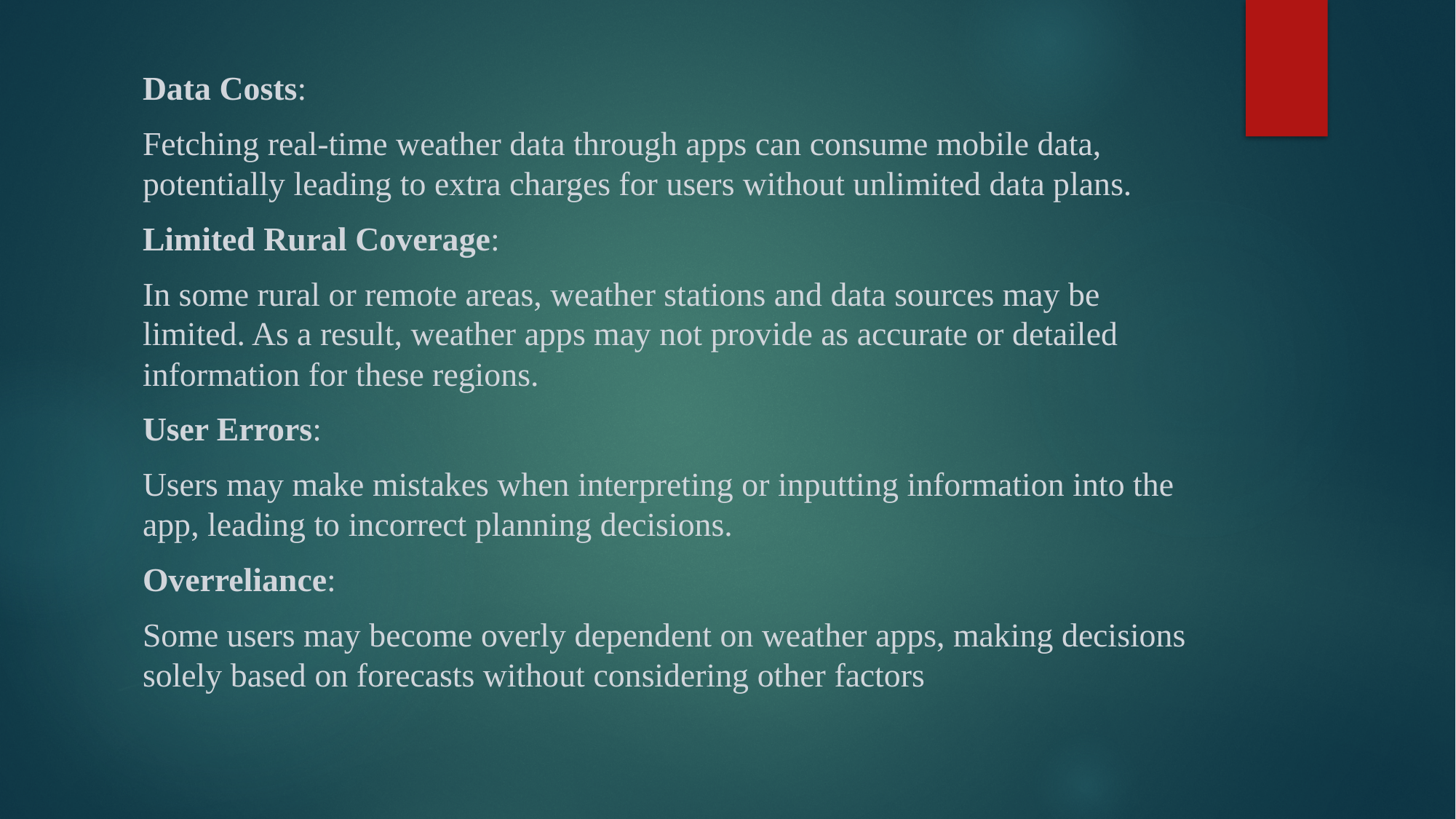

Data Costs:
Fetching real-time weather data through apps can consume mobile data, potentially leading to extra charges for users without unlimited data plans.
Limited Rural Coverage:
In some rural or remote areas, weather stations and data sources may be limited. As a result, weather apps may not provide as accurate or detailed information for these regions.
User Errors:
Users may make mistakes when interpreting or inputting information into the app, leading to incorrect planning decisions.
Overreliance:
Some users may become overly dependent on weather apps, making decisions solely based on forecasts without considering other factors